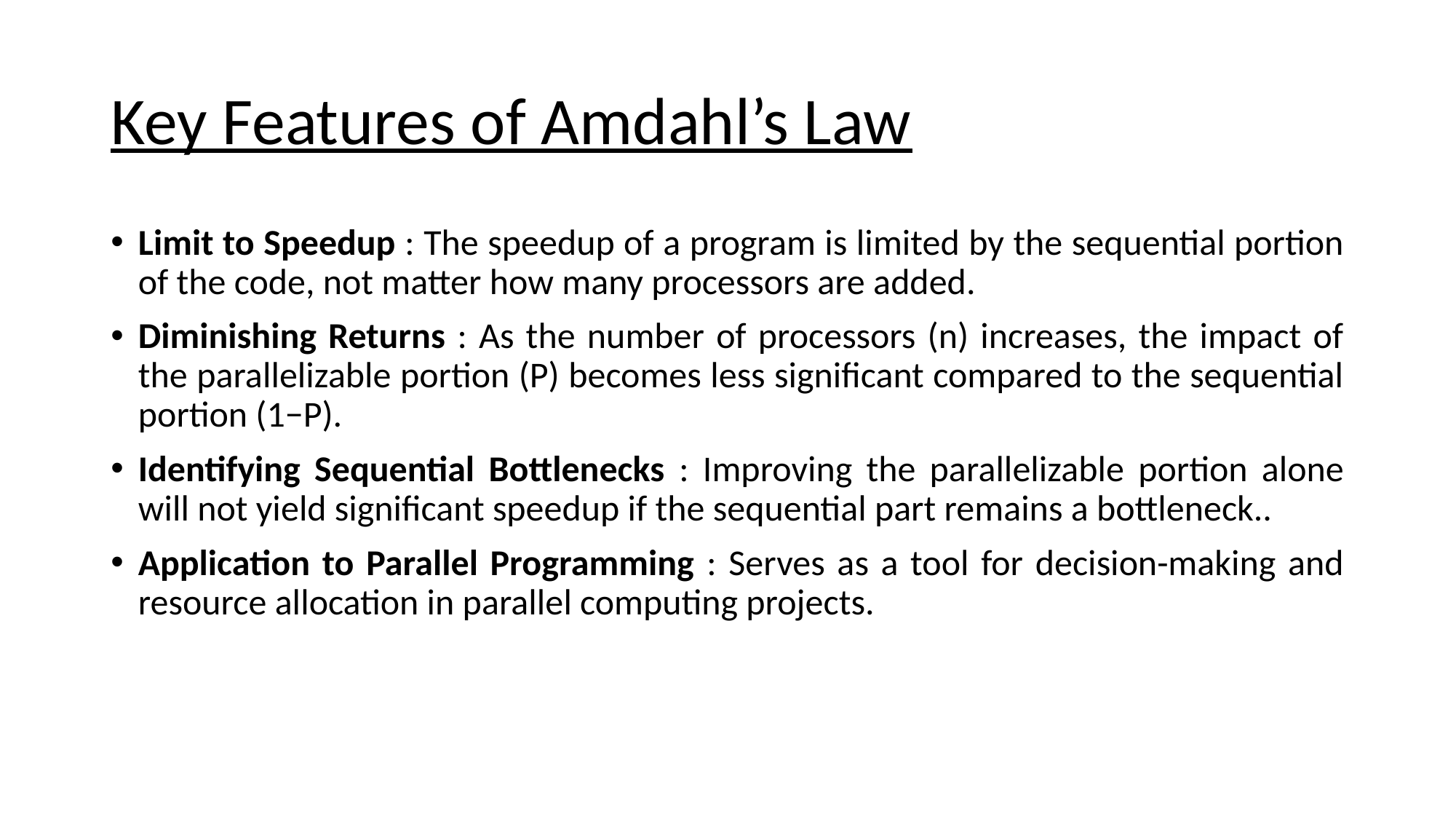

# Key Features of Amdahl’s Law
Limit to Speedup : The speedup of a program is limited by the sequential portion of the code, not matter how many processors are added.
Diminishing Returns : As the number of processors (n) increases, the impact of the parallelizable portion (P) becomes less significant compared to the sequential portion (1−P).
Identifying Sequential Bottlenecks : Improving the parallelizable portion alone will not yield significant speedup if the sequential part remains a bottleneck..
Application to Parallel Programming : Serves as a tool for decision-making and resource allocation in parallel computing projects.